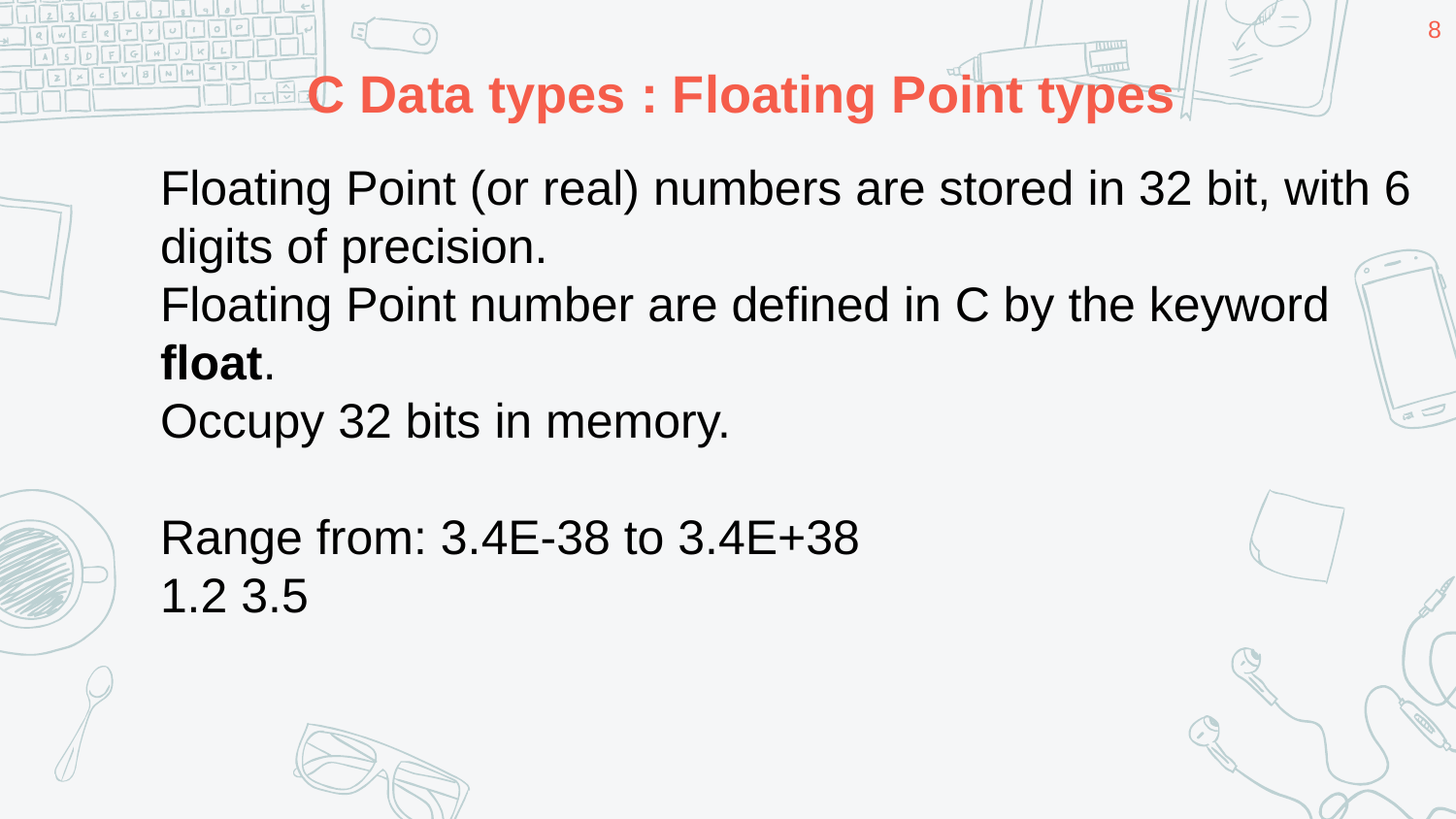

8
# C Data types : Floating Point types
Floating Point (or real) numbers are stored in 32 bit, with 6 digits of precision.
Floating Point number are defined in C by the keyword float.
Occupy 32 bits in memory.

Range from: 3.4E-38 to 3.4E+38
1.2 3.5